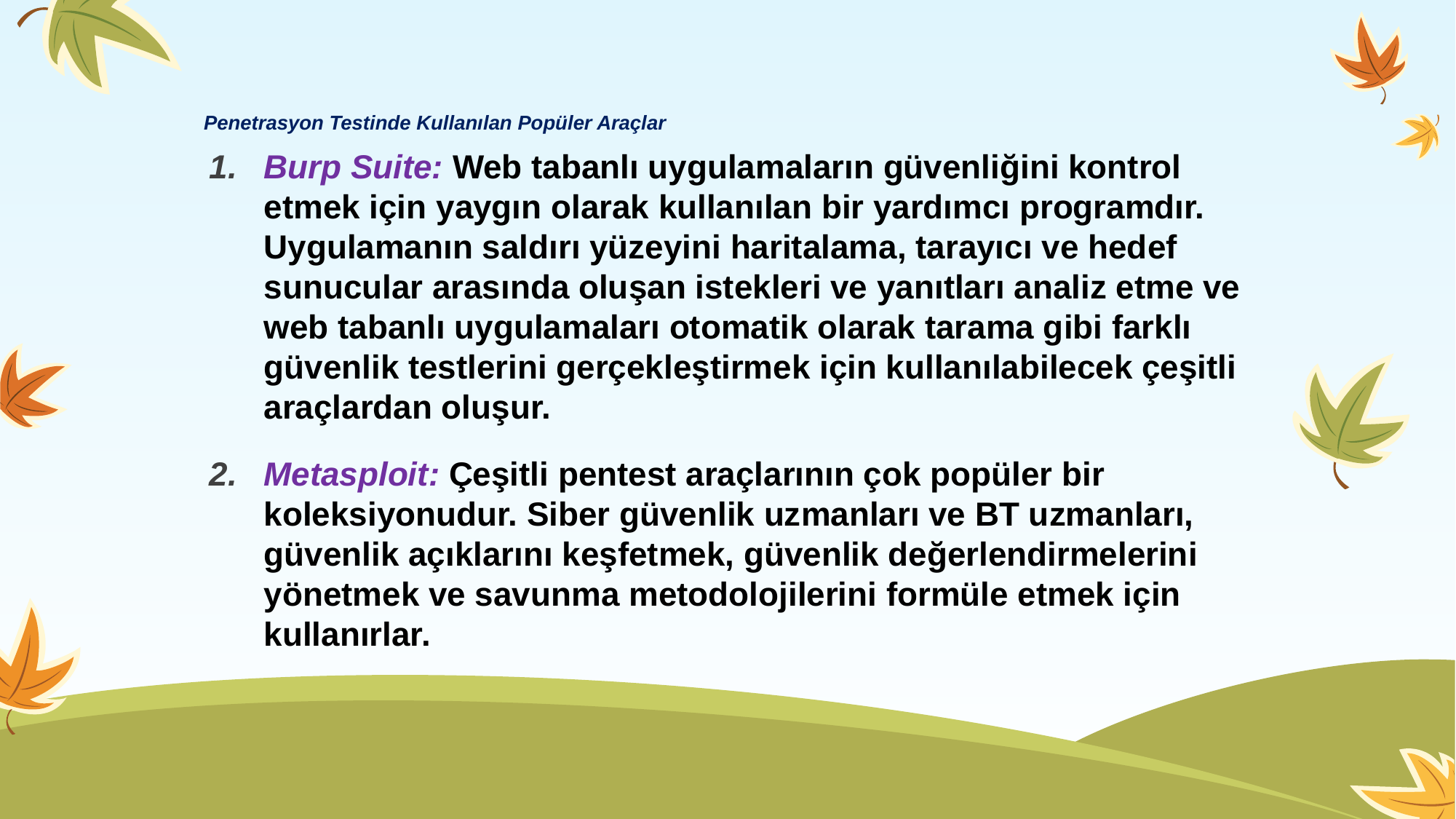

# Penetrasyon Testinde Kullanılan Popüler Araçlar
Burp Suite: Web tabanlı uygulamaların güvenliğini kontrol etmek için yaygın olarak kullanılan bir yardımcı programdır. Uygulamanın saldırı yüzeyini haritalama, tarayıcı ve hedef sunucular arasında oluşan istekleri ve yanıtları analiz etme ve web tabanlı uygulamaları otomatik olarak tarama gibi farklı güvenlik testlerini gerçekleştirmek için kullanılabilecek çeşitli araçlardan oluşur.
Metasploit: Çeşitli pentest araçlarının çok popüler bir koleksiyonudur. Siber güvenlik uzmanları ve BT uzmanları, güvenlik açıklarını keşfetmek, güvenlik değerlendirmelerini yönetmek ve savunma metodolojilerini formüle etmek için kullanırlar.